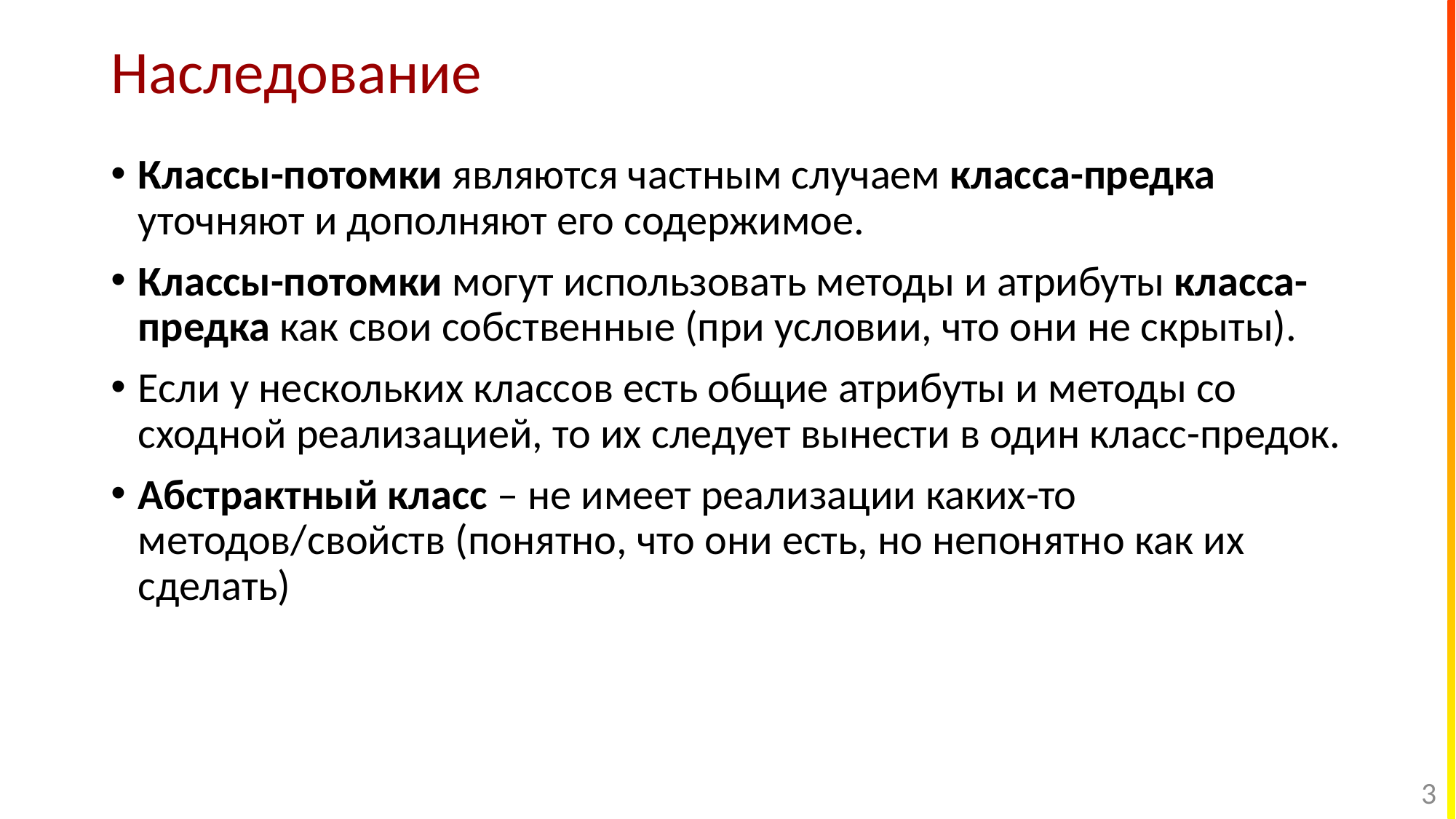

# Наследование
Классы-потомки являются частным случаем класса-предка уточняют и дополняют его содержимое.
Классы-потомки могут использовать методы и атрибуты класса-предка как свои собственные (при условии, что они не скрыты).
Если у нескольких классов есть общие атрибуты и методы со сходной реализацией, то их следует вынести в один класс-предок.
Абстрактный класс – не имеет реализации каких-то методов/свойств (понятно, что они есть, но непонятно как их сделать)

3